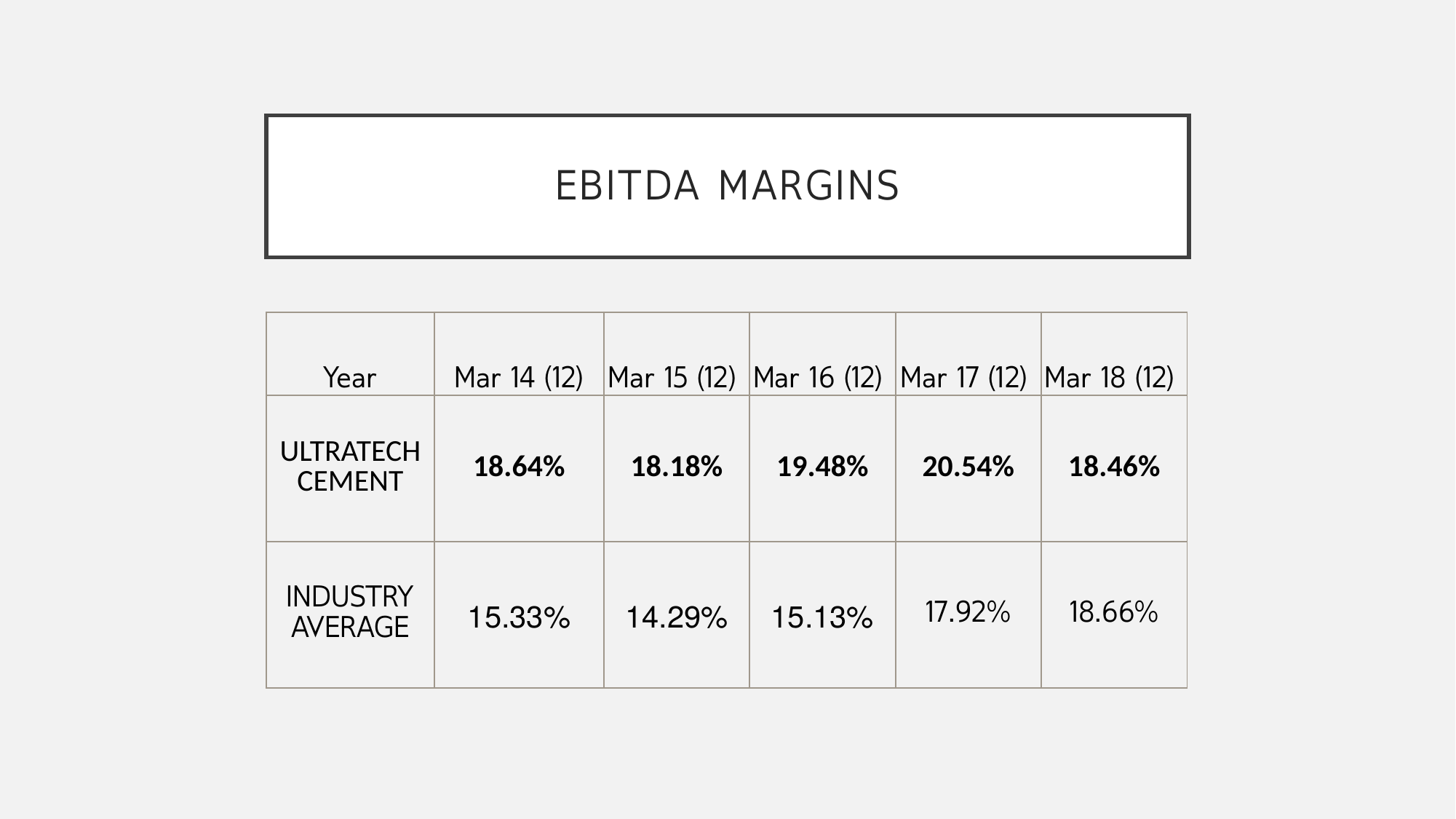

# EBITDA MARGINS
| Year | Mar 14 (12) | Mar 15 (12) | Mar 16 (12) | Mar 17 (12) | Mar 18 (12) |
| --- | --- | --- | --- | --- | --- |
| ULTRATECH CEMENT | 18.64% | 18.18% | 19.48% | 20.54% | 18.46% |
| INDUSTRY AVERAGE | 15.33% | 14.29% | 15.13% | 17.92% | 18.66% |